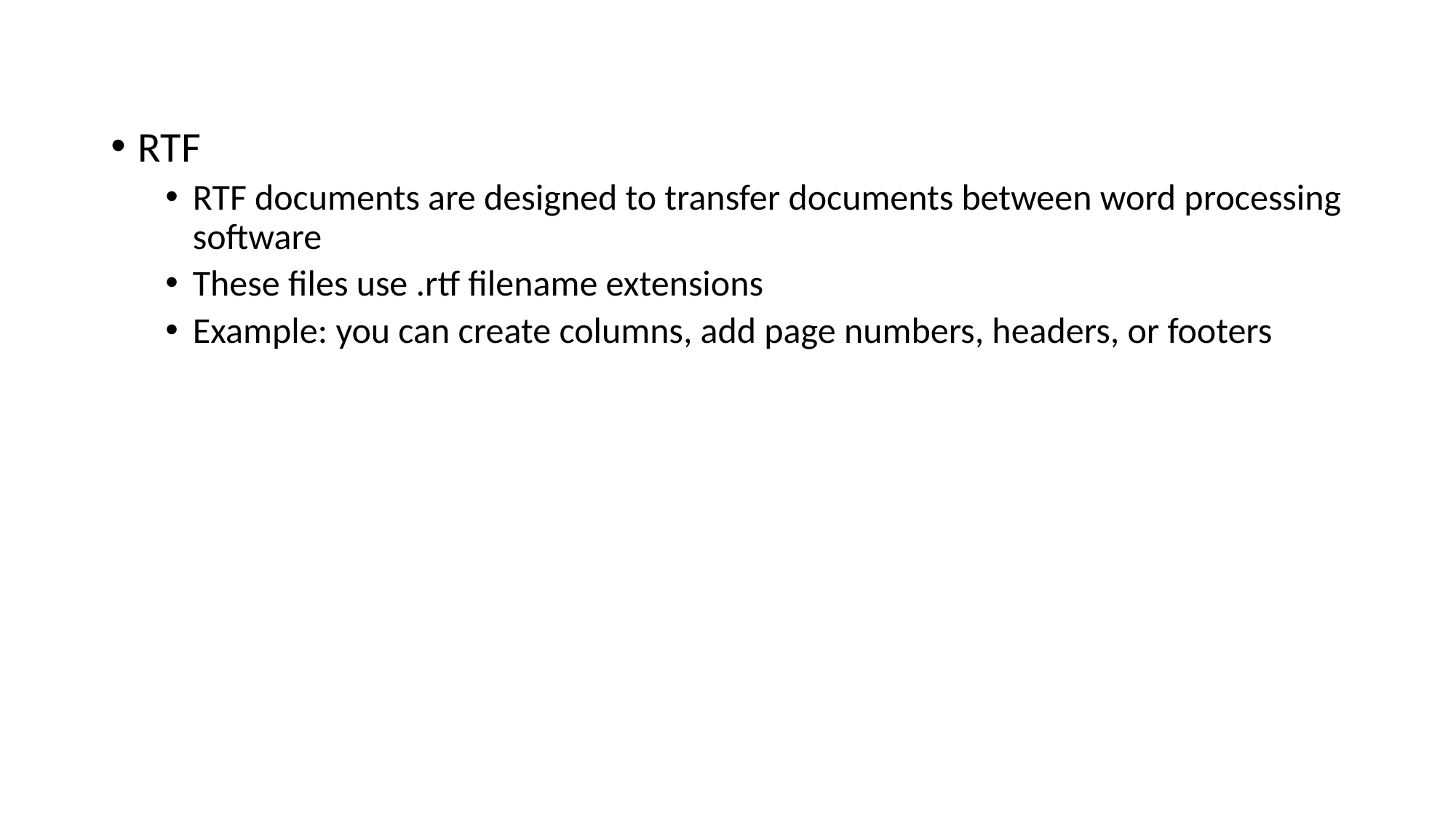

RTF
RTF documents are designed to transfer documents between word processing software
These files use .rtf filename extensions
Example: you can create columns, add page numbers, headers, or footers